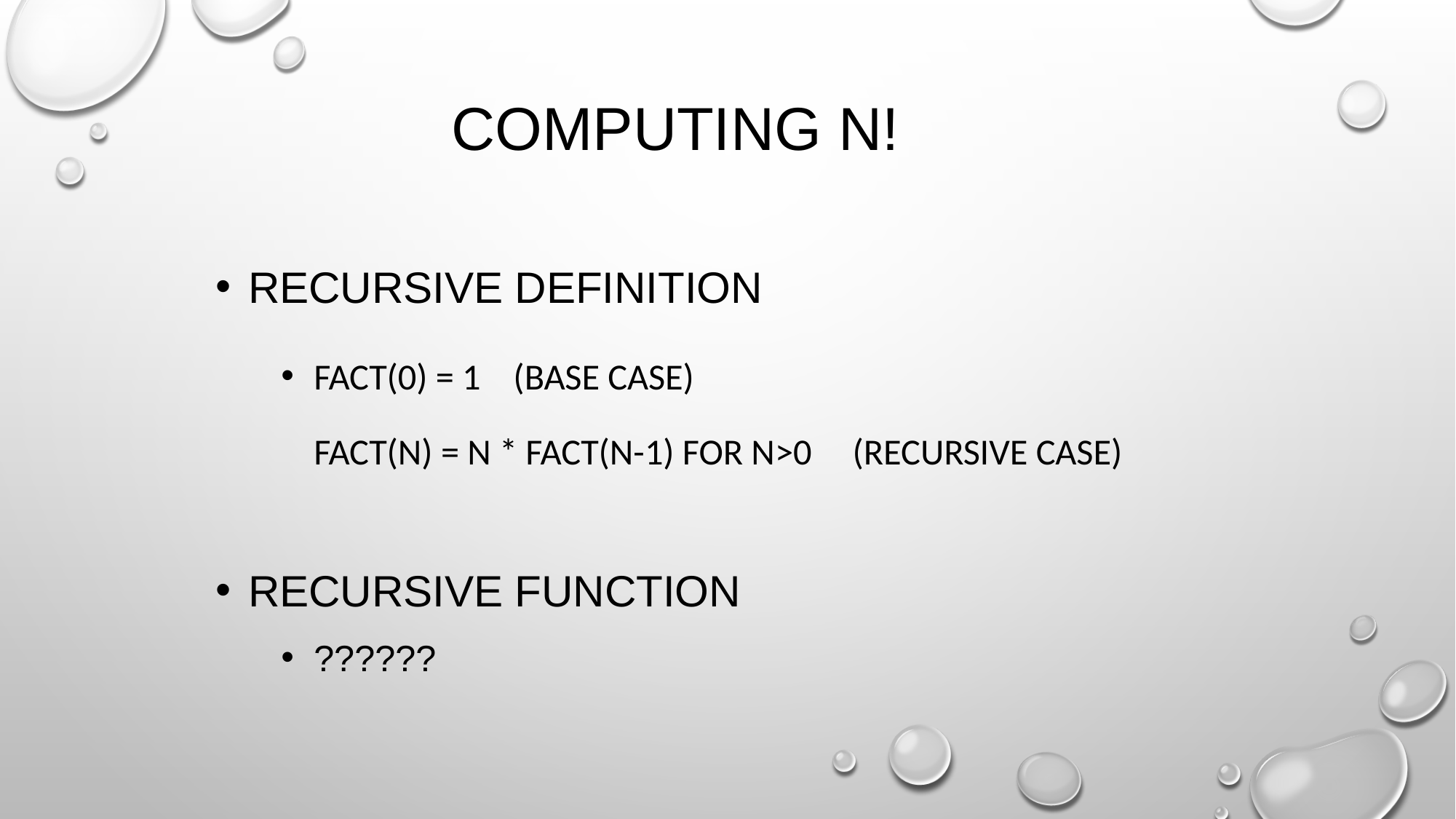

Computing n!
Recursive definition
fact(0) = 1    (base case)
fact(n) = n * fact(n-1) for n>0     (recursive case)
Recursive function
??????